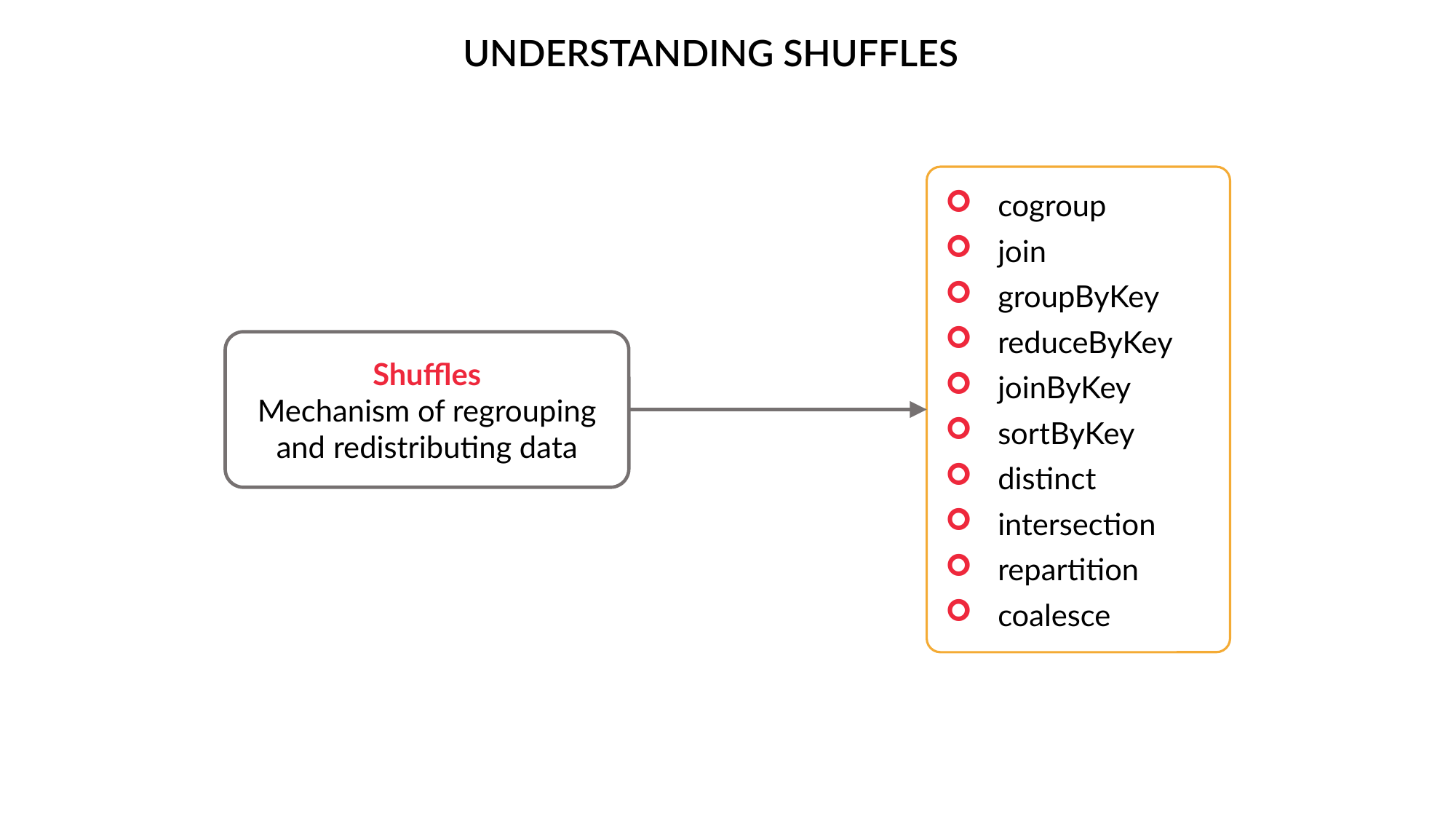

UNDERSTANDING SHUFFLES
cogroup
join
groupByKey
reduceByKey
joinByKey
sortByKey
distinct
intersection
repartition
coalesce
Shuffles
Mechanism of regrouping and redistributing data